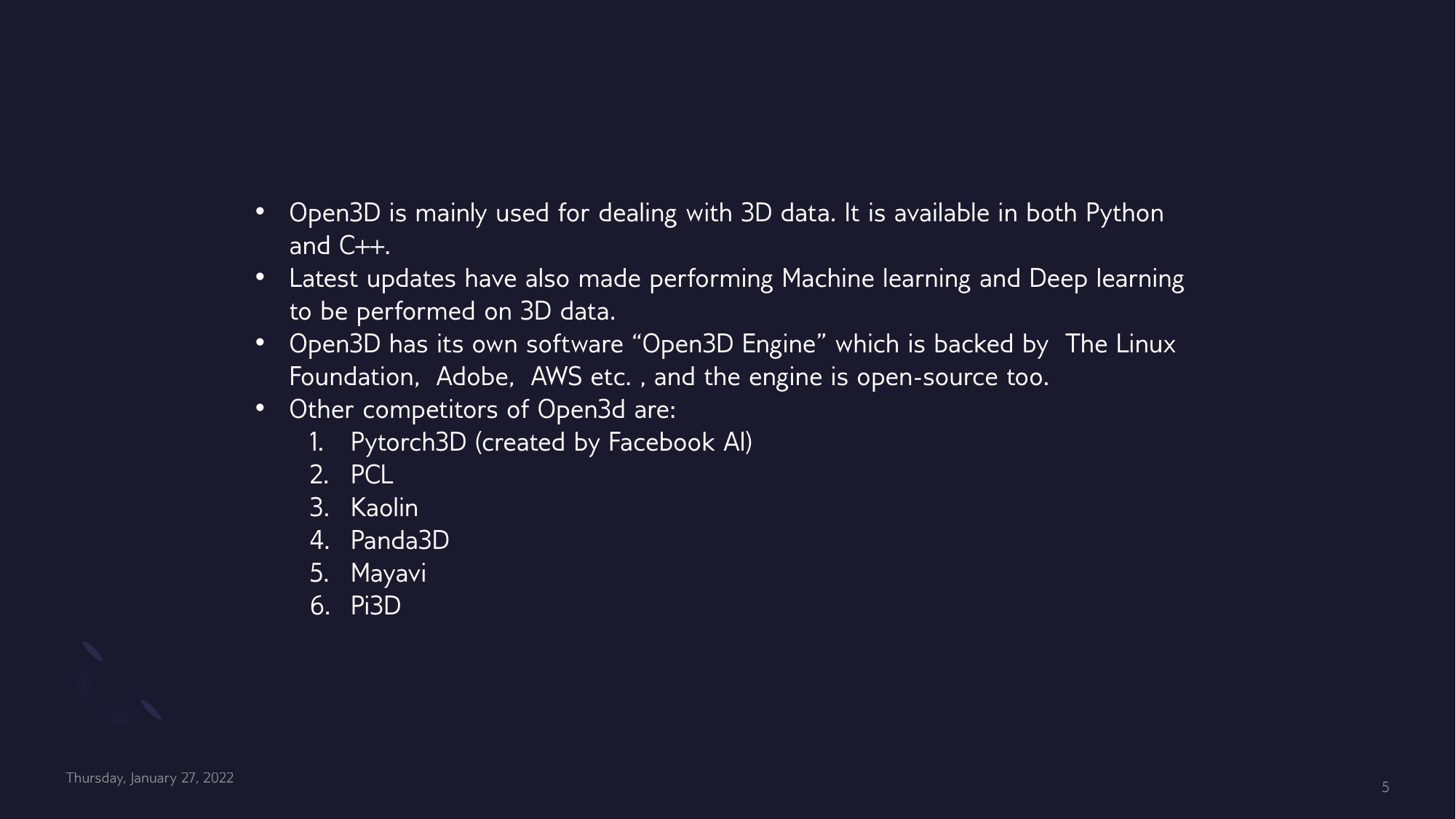

Open3D is mainly used for dealing with 3D data. It is available in both Python and C++.
Latest updates have also made performing Machine learning and Deep learning to be performed on 3D data.
Open3D has its own software “Open3D Engine” which is backed by  The Linux Foundation,  Adobe,  AWS etc. , and the engine is open-source too.
Other competitors of Open3d are:
Pytorch3D (created by Facebook AI)
PCL
Kaolin
Panda3D
Mayavi
Pi3D
Thursday, January 27, 2022

5